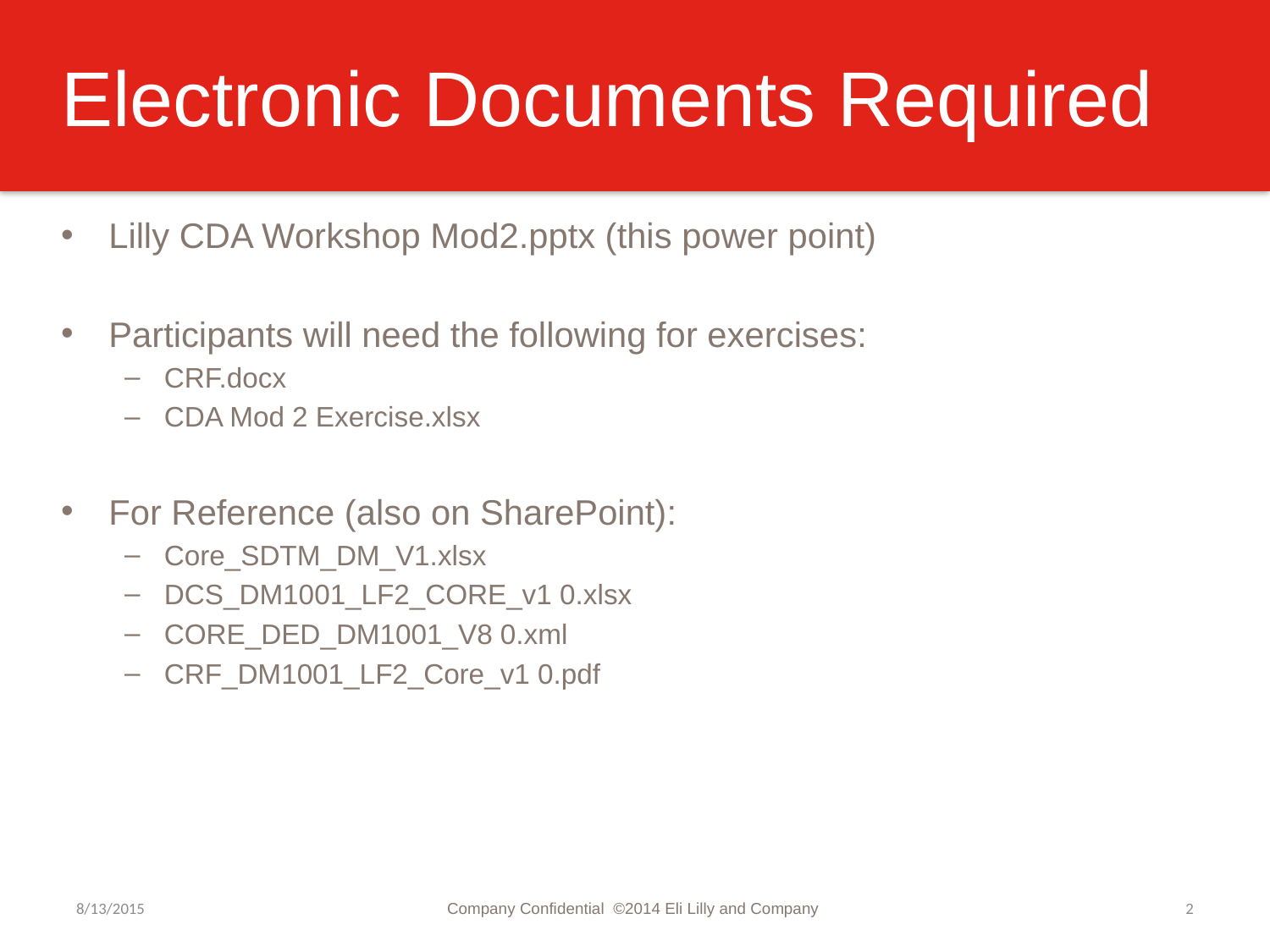

# Electronic Documents Required
Lilly CDA Workshop Mod2.pptx (this power point)

Participants will need the following for exercises:
CRF.docx
CDA Mod 2 Exercise.xlsx

For Reference (also on SharePoint):
Core_SDTM_DM_V1.xlsx
DCS_DM1001_LF2_CORE_v1 0.xlsx
CORE_DED_DM1001_V8 0.xml
CRF_DM1001_LF2_Core_v1 0.pdf

8/13/2015
Company Confidential  ©2014 Eli Lilly and Company
2